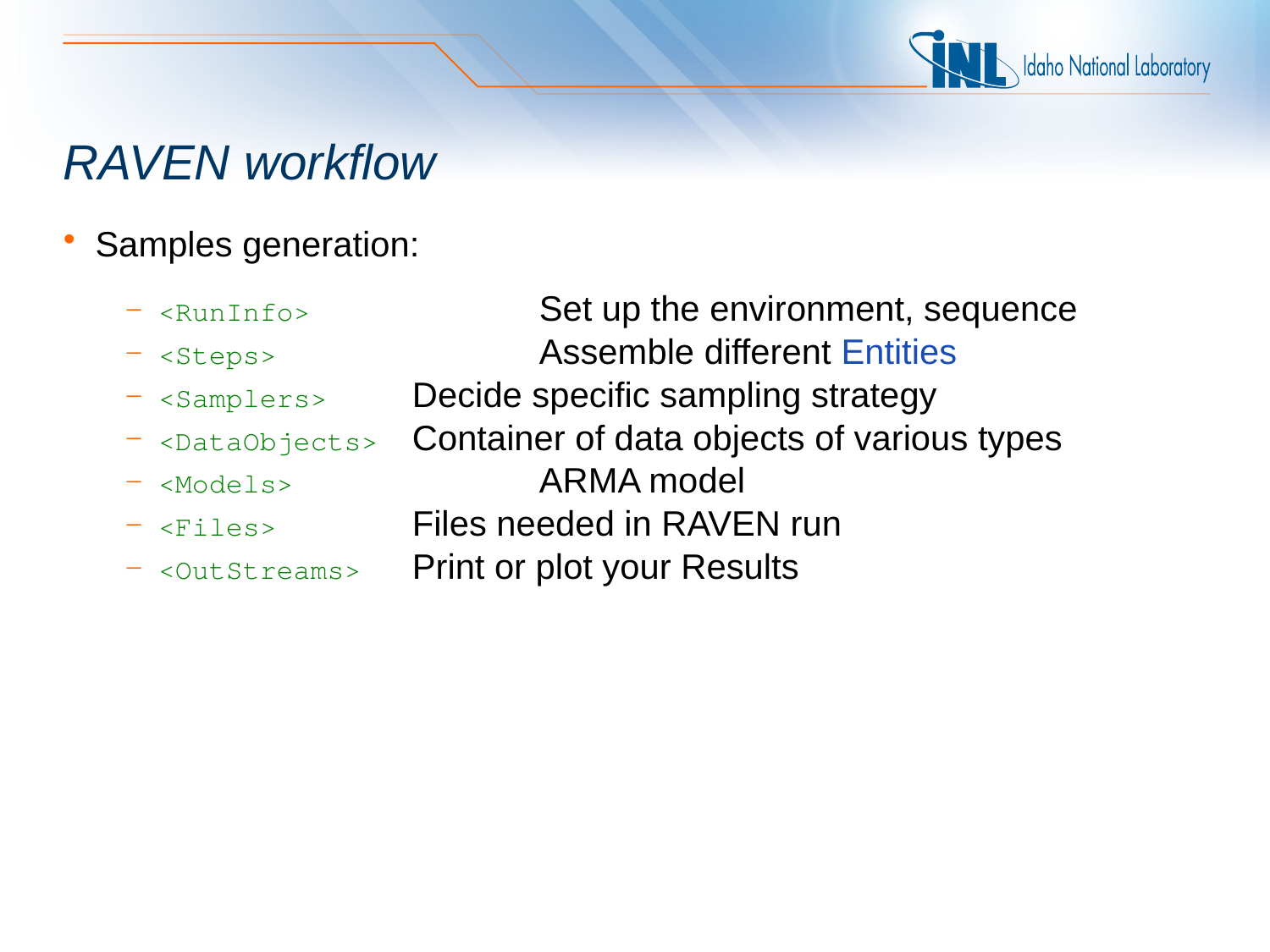

# RAVEN workflow
Samples generation:
<RunInfo>		Set up the environment, sequence
<Steps> 		Assemble different Entities
<Samplers>	Decide specific sampling strategy
<DataObjects>	Container of data objects of various types
<Models>		ARMA model
<Files>		Files needed in RAVEN run
<OutStreams>	Print or plot your Results